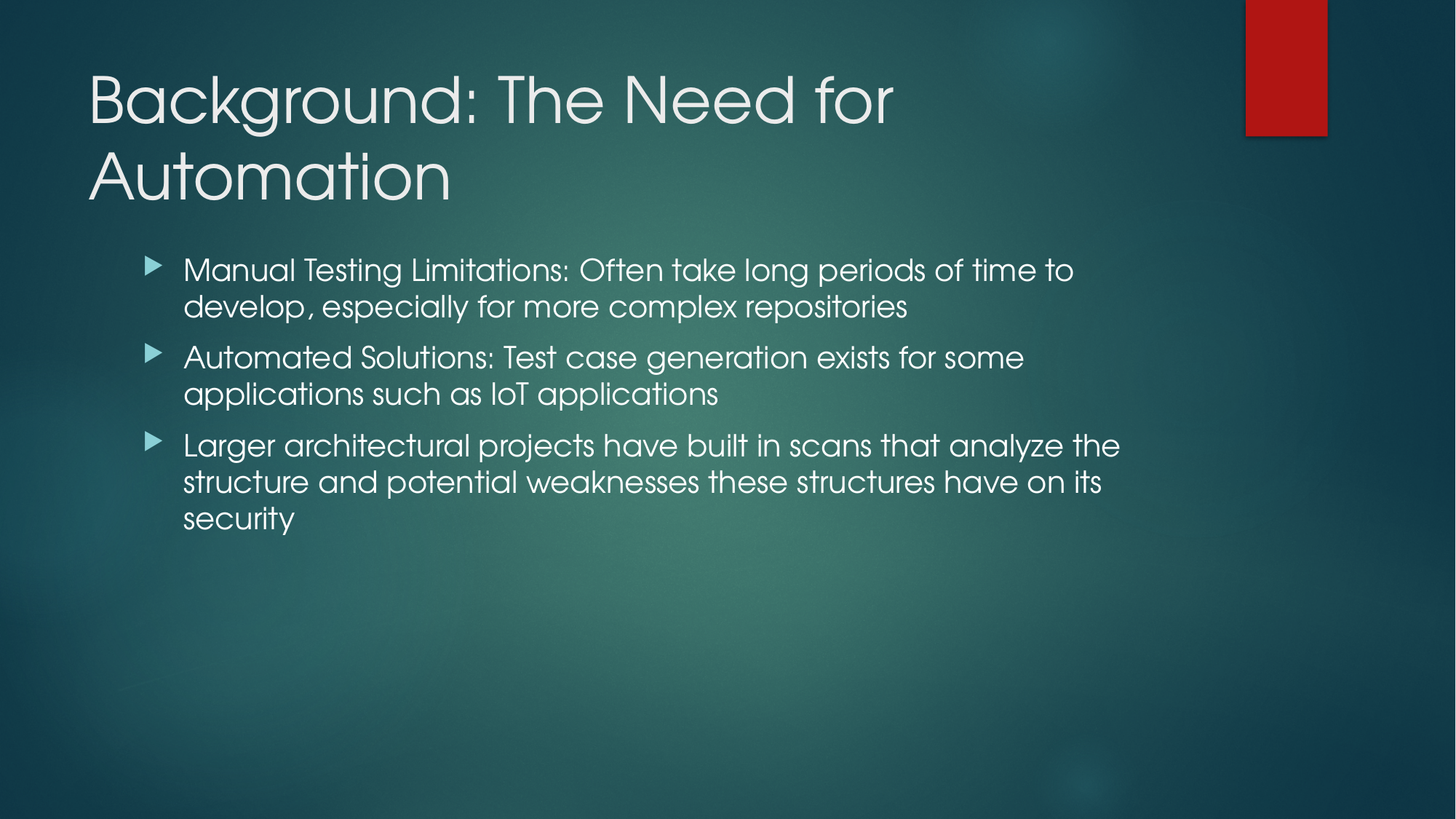

# Background: The Need for Automation
Manual Testing Limitations: Often take long periods of time to develop, especially for more complex repositories
Automated Solutions: Test case generation exists for some applications such as IoT applications
Larger architectural projects have built in scans that analyze the structure and potential weaknesses these structures have on its security